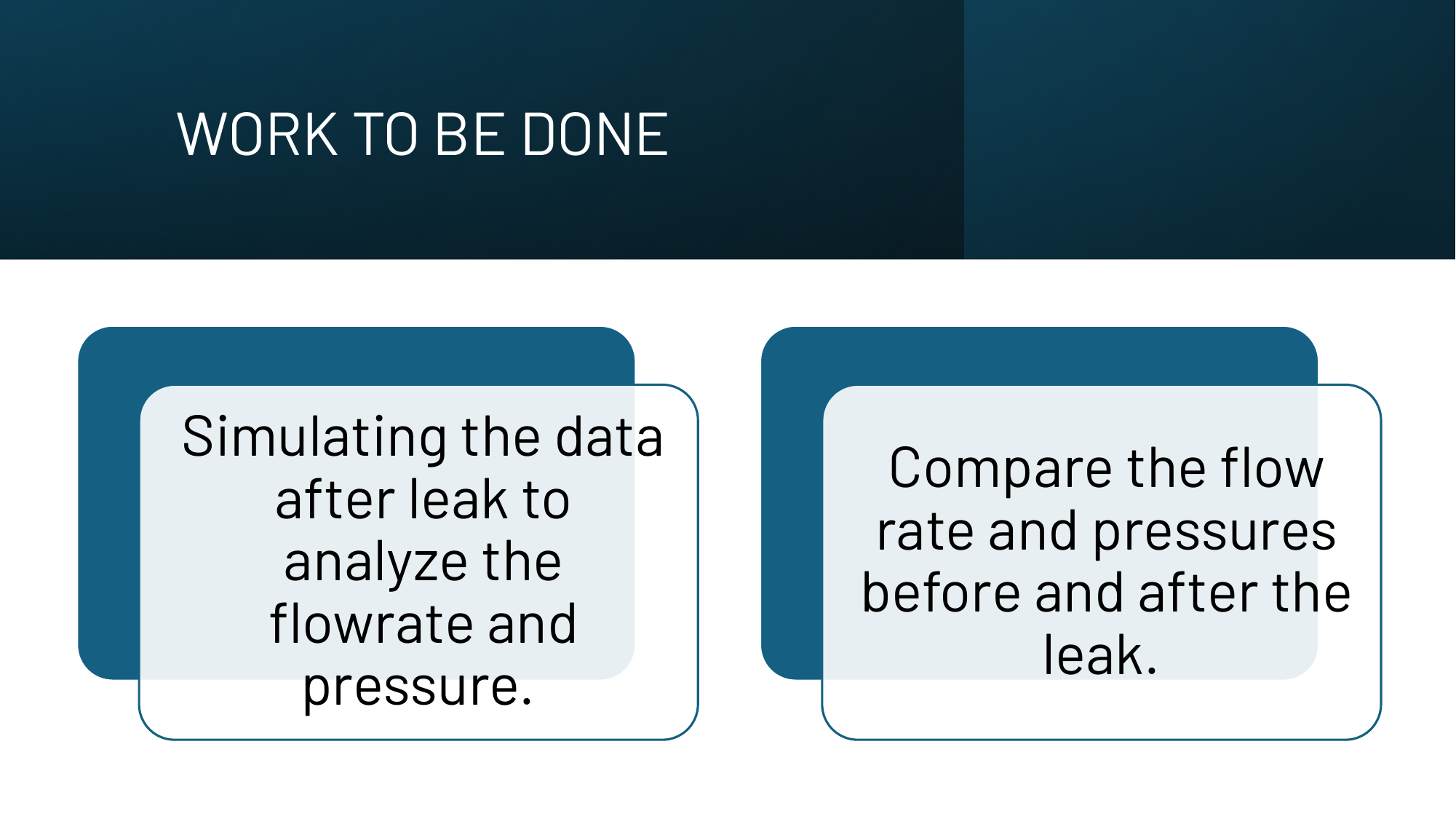

# WORK TO BE DONE
Simulating the data after leak to analyze the flowrate and pressure.
Compare the flow rate and pressures before and after the leak.